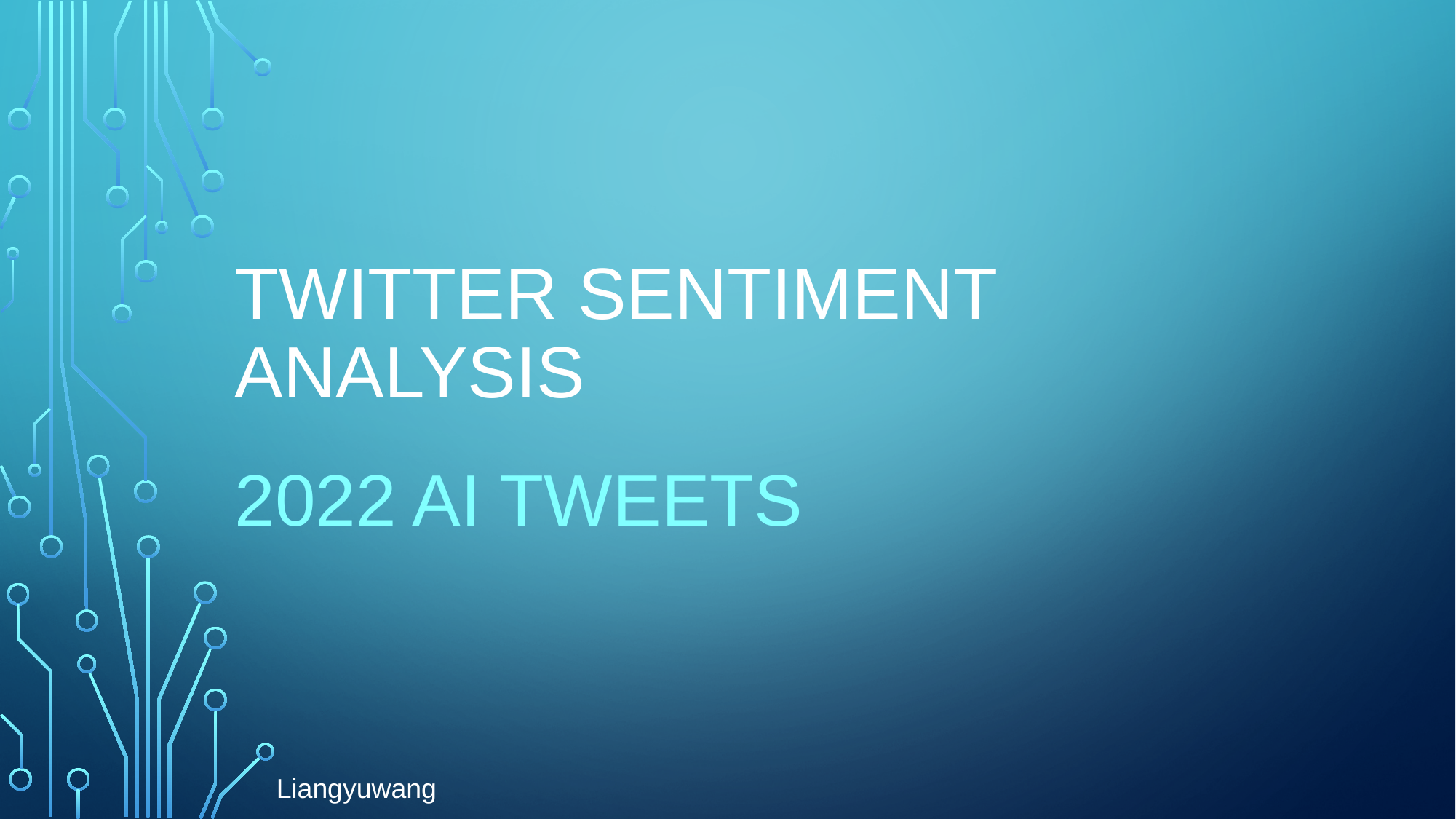

# Twitter Sentiment Analysis
2022 AI tweets
Liangyuwang